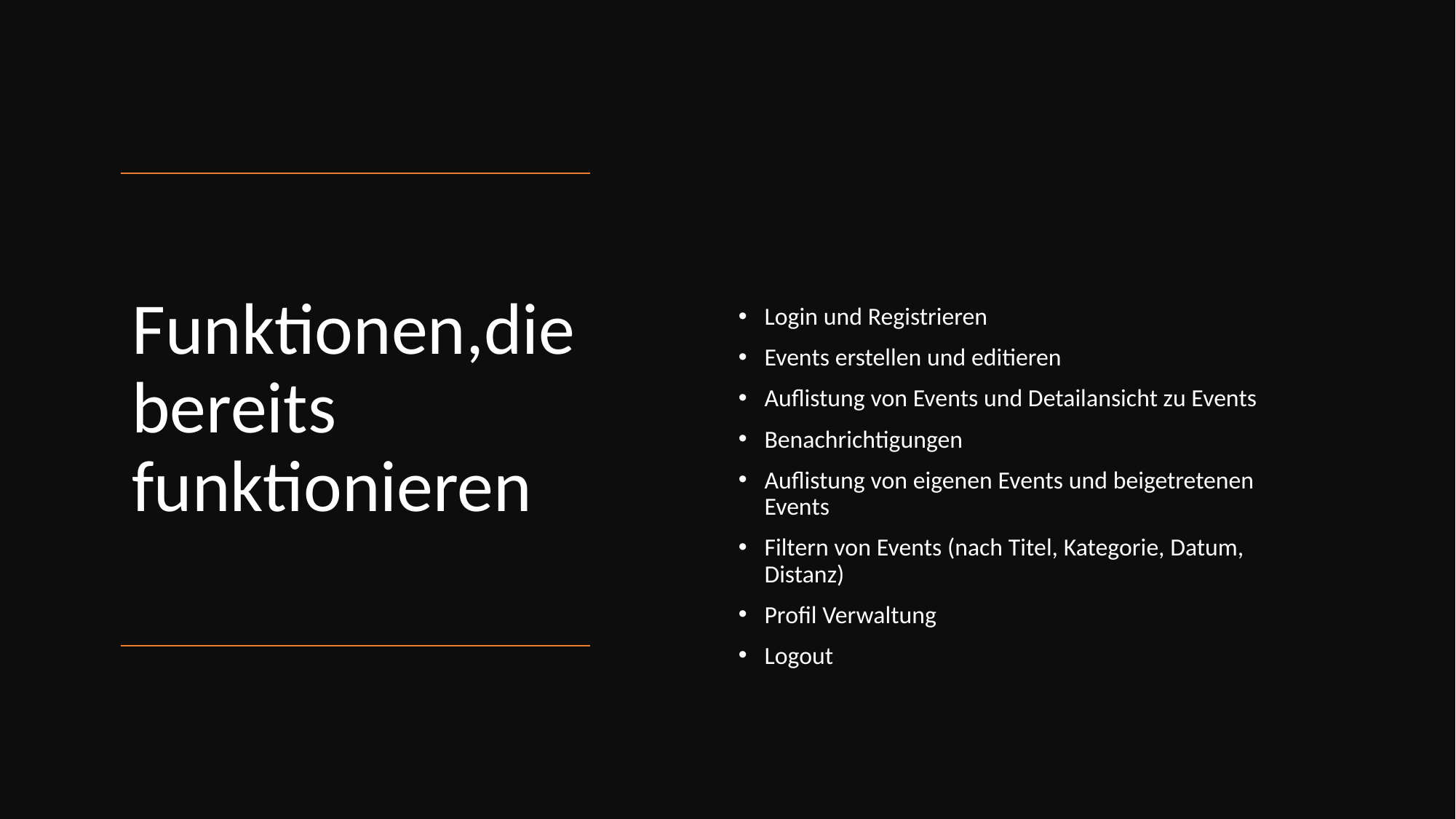

Login und Registrieren
Events erstellen und editieren
Auflistung von Events und Detailansicht zu Events
Benachrichtigungen
Auflistung von eigenen Events und beigetretenen Events
Filtern von Events (nach Titel, Kategorie, Datum, Distanz)
Profil Verwaltung
Logout

# Funktionen,die bereits funktionieren